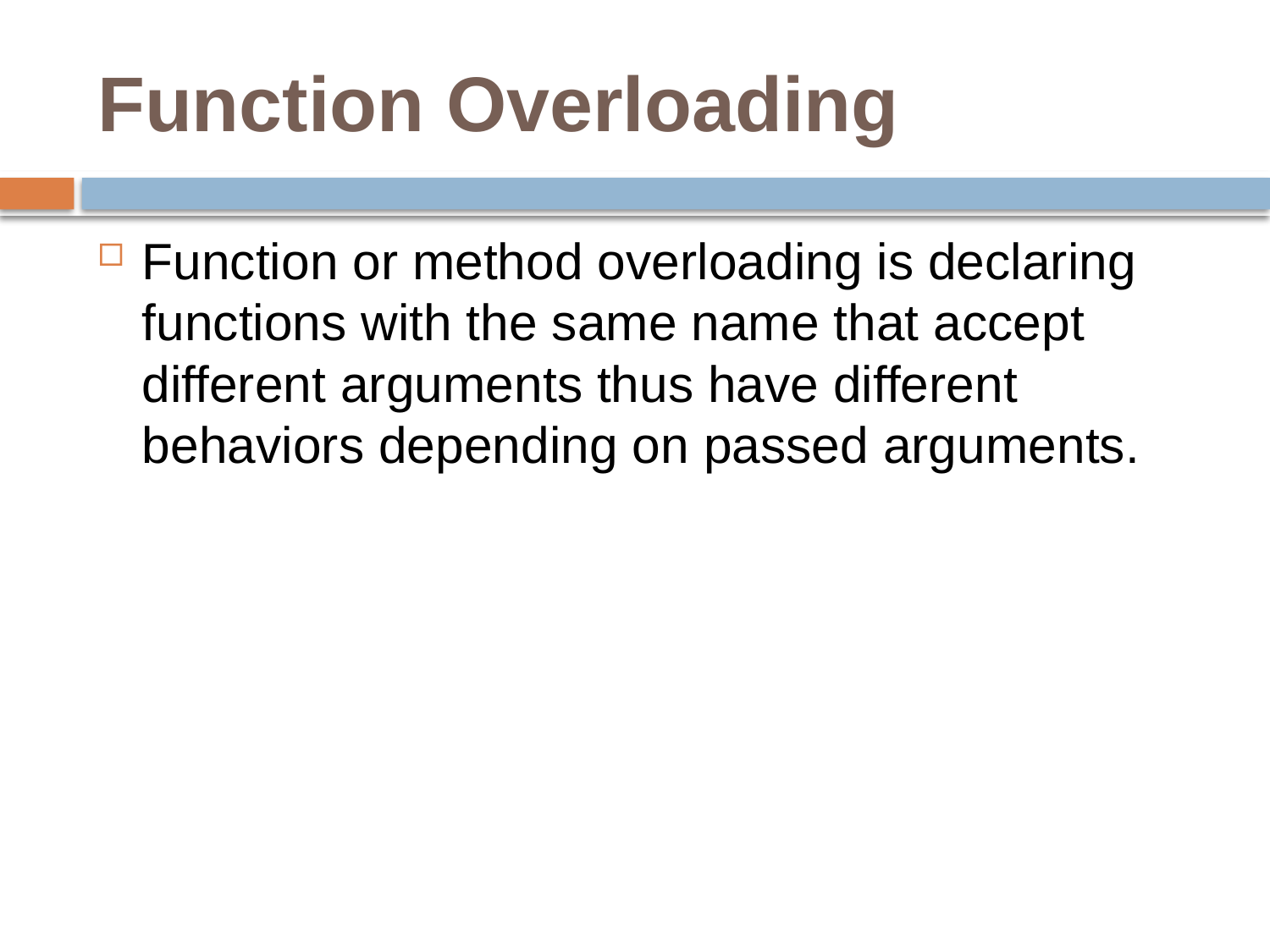

# Function Overloading
Function or method overloading is declaring functions with the same name that accept different arguments thus have different behaviors depending on passed arguments.